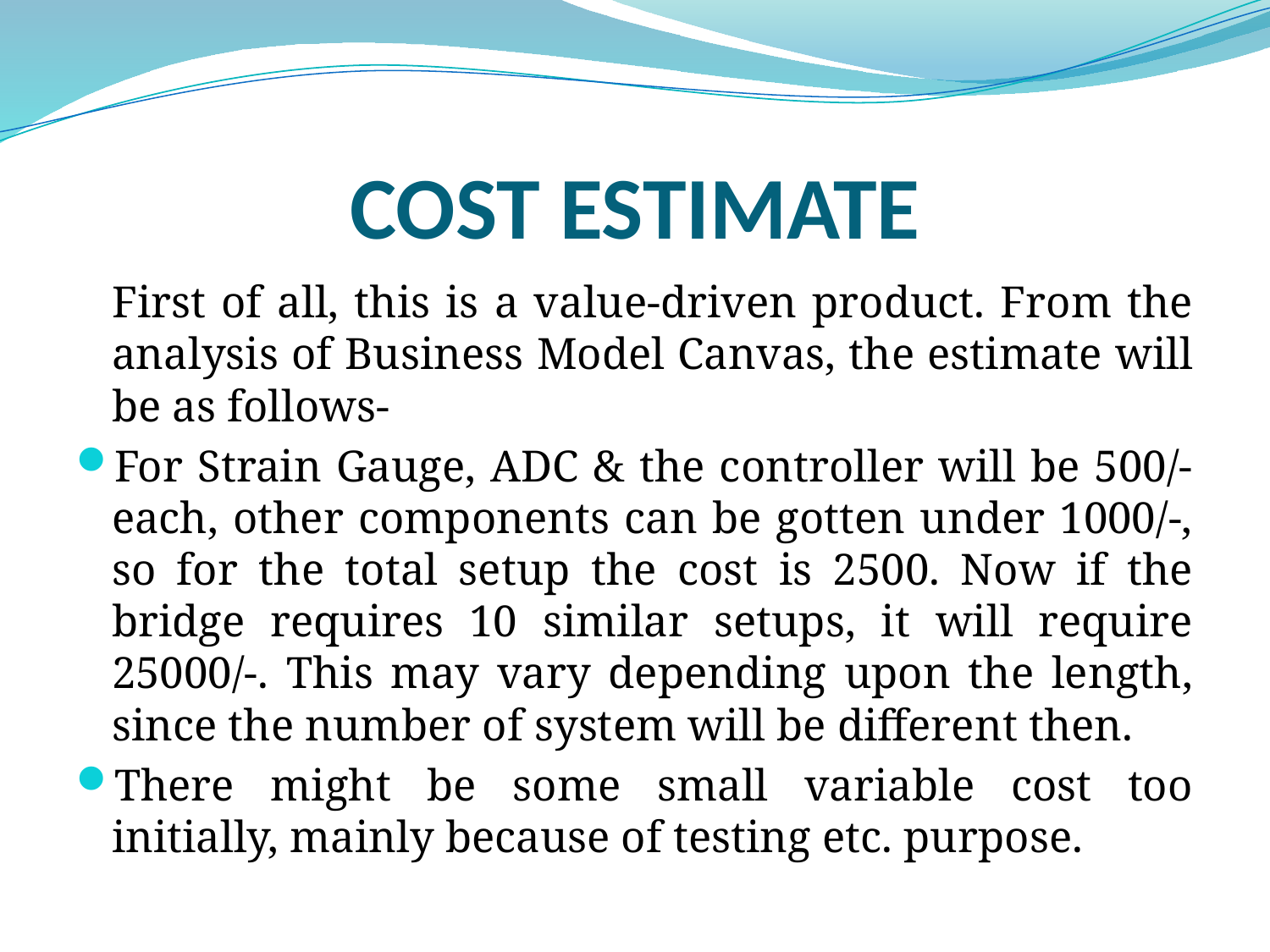

# COST ESTIMATE
	First of all, this is a value-driven product. From the analysis of Business Model Canvas, the estimate will be as follows-
For Strain Gauge, ADC & the controller will be 500/- each, other components can be gotten under 1000/-, so for the total setup the cost is 2500. Now if the bridge requires 10 similar setups, it will require 25000/-. This may vary depending upon the length, since the number of system will be different then.
There might be some small variable cost too initially, mainly because of testing etc. purpose.